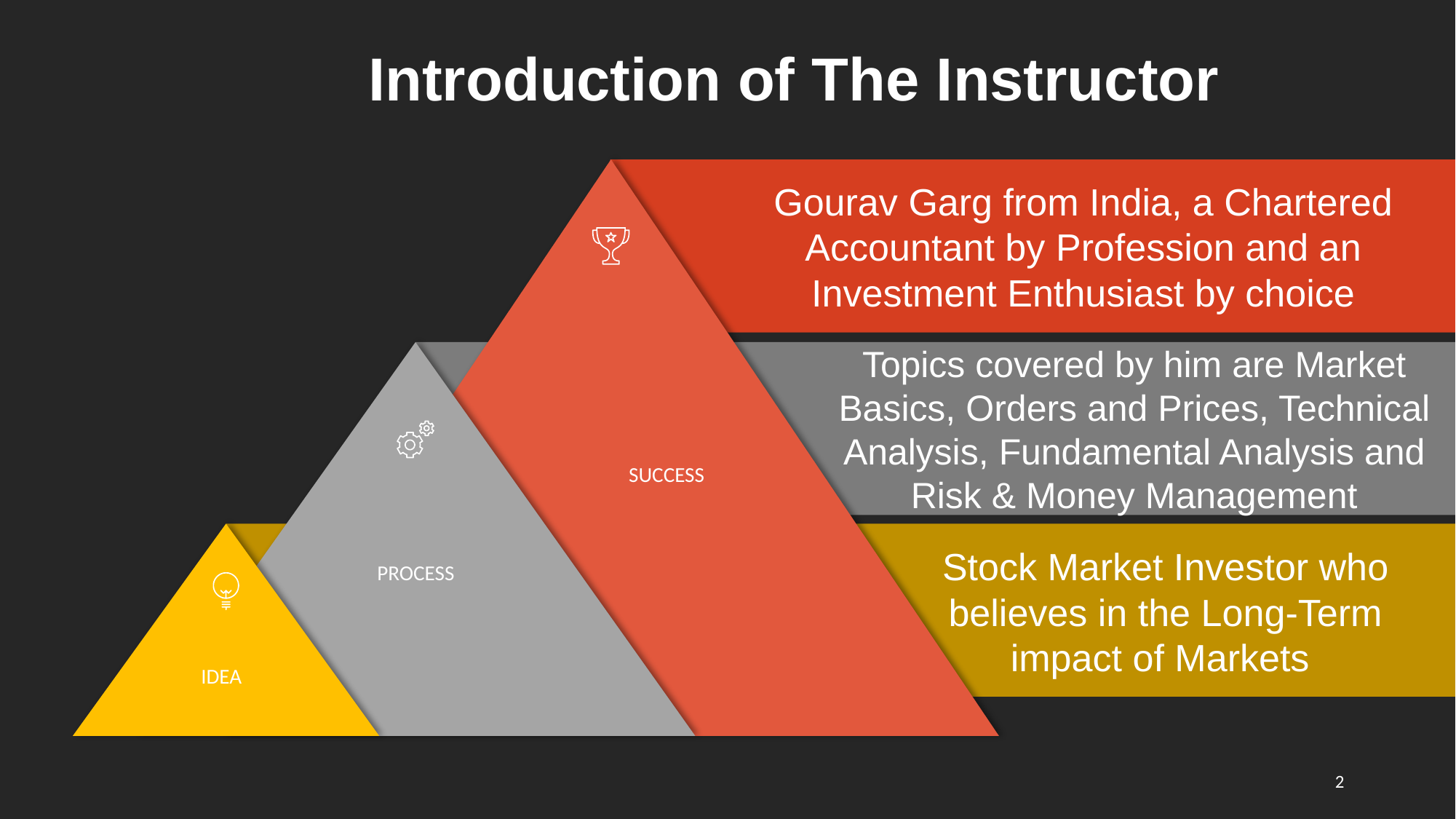

Introduction of The Instructor

Gourav Garg from India, a Chartered Accountant by Profession and an Investment Enthusiast by choice

Topics covered by him are Market Basics, Orders and Prices, Technical Analysis, Fundamental Analysis and Risk & Money Management

SUCCESS

Stock Market Investor who believes in the Long-Term impact of Markets
PROCESS

IDEA
2